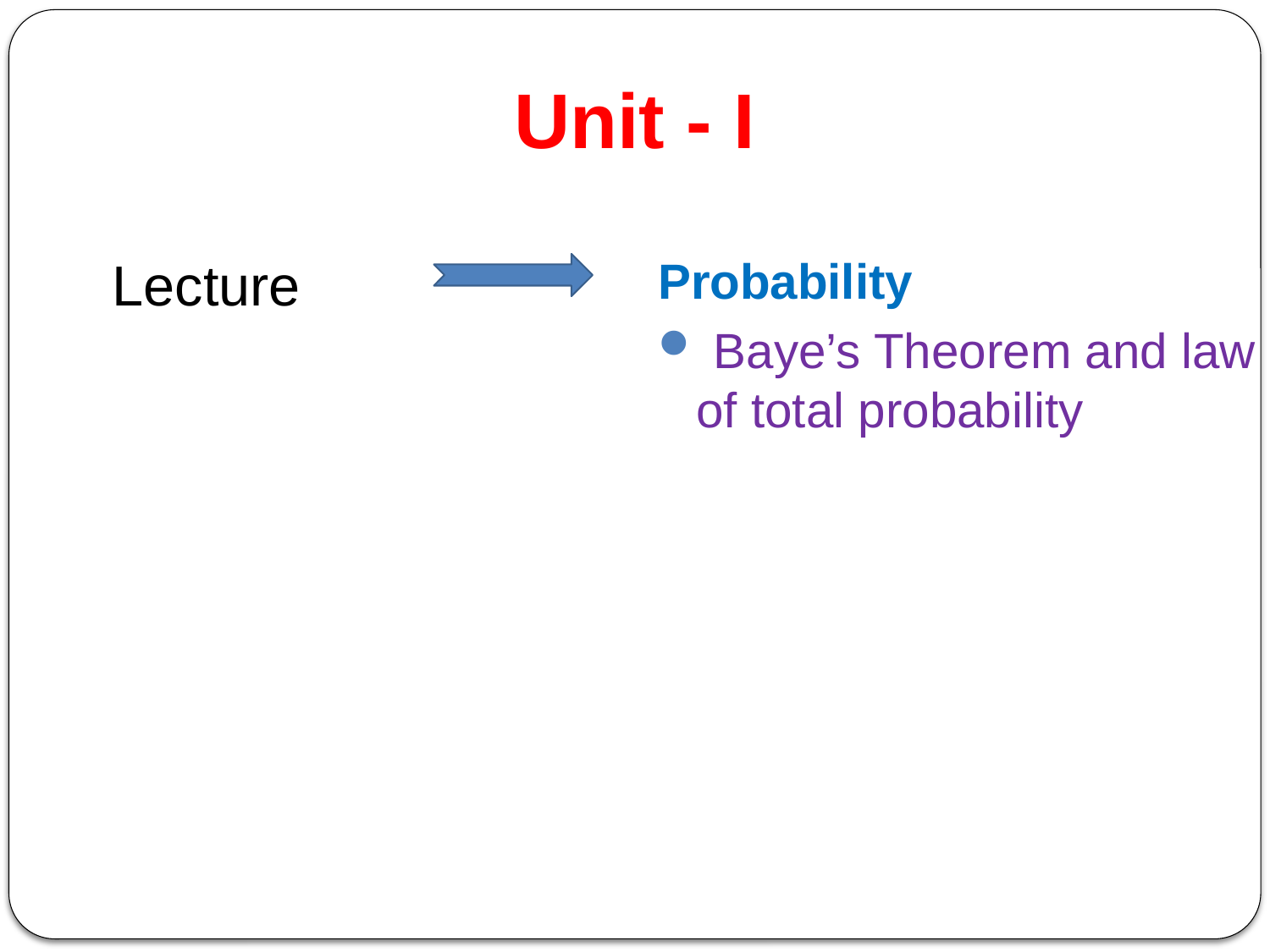

Unit - I
Lecture
Probability
 Baye’s Theorem and law of total probability